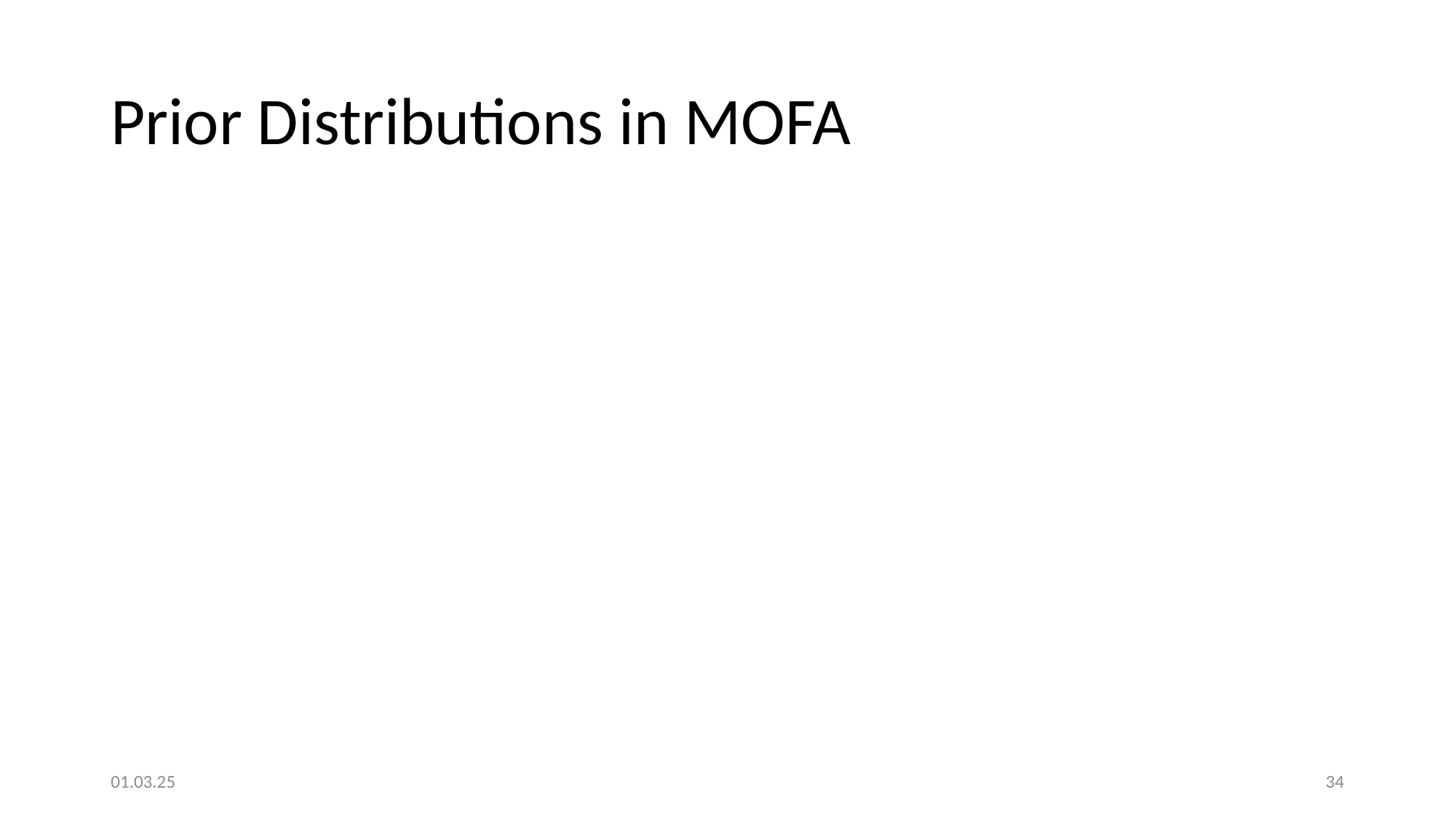

# Prior Distributions in MOFA

01.03.25
34